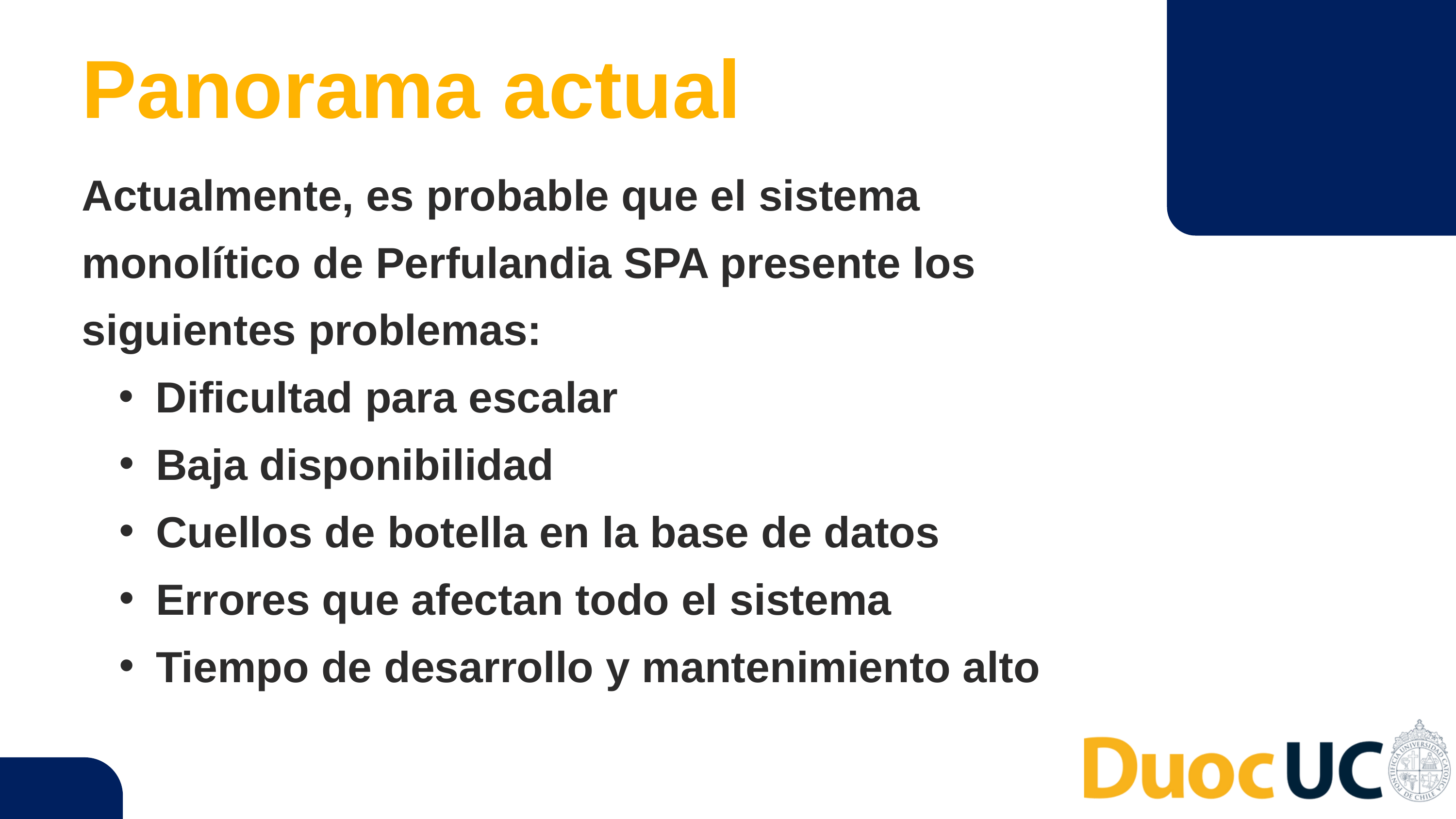

Panorama actual
Actualmente, es probable que el sistema monolítico de Perfulandia SPA presente los siguientes problemas:
Dificultad para escalar
Baja disponibilidad
Cuellos de botella en la base de datos
Errores que afectan todo el sistema
Tiempo de desarrollo y mantenimiento alto